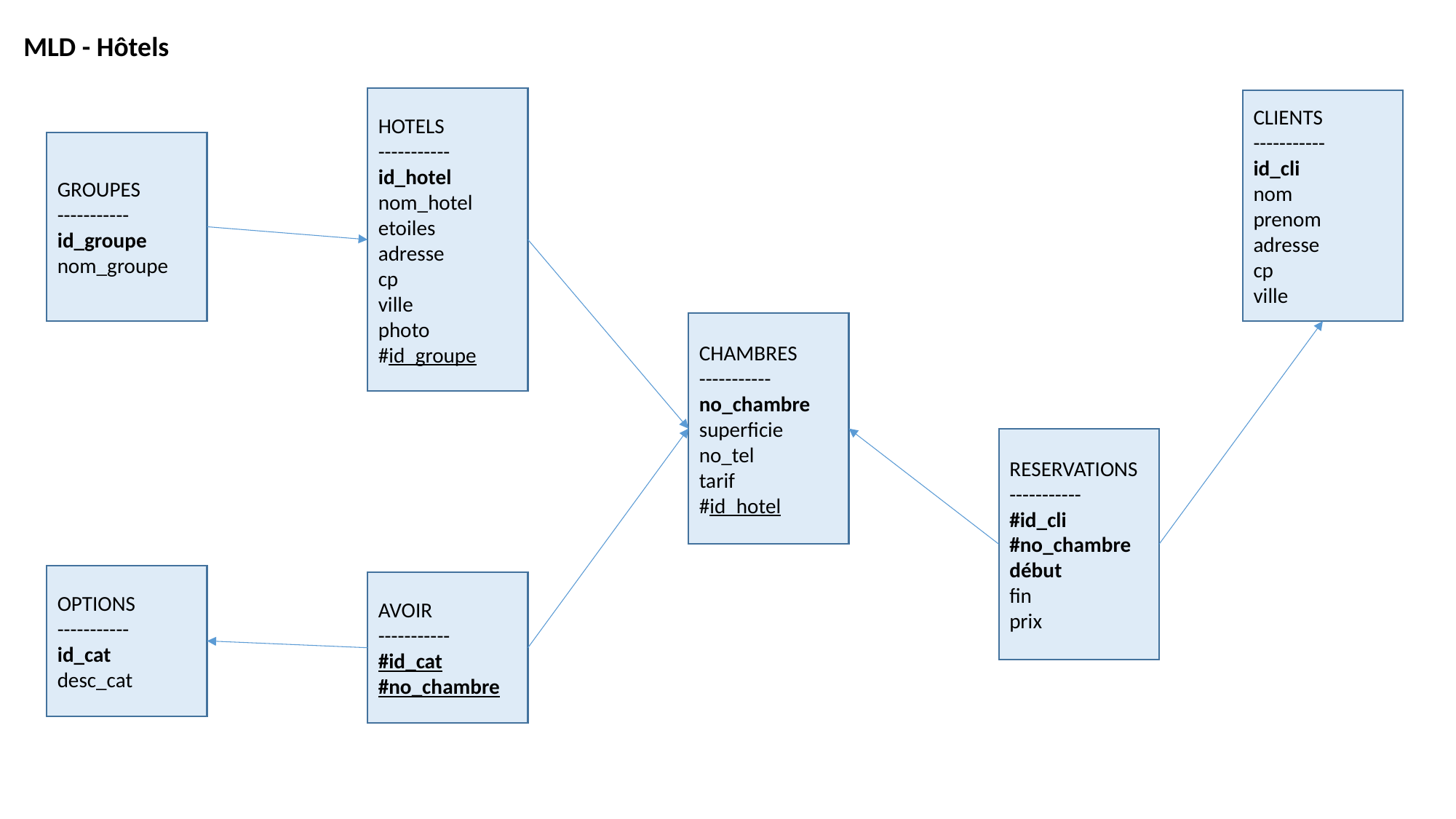

MLD - Hôtels
HOTELS
-----------
id_hotel
nom_hotel
etoiles
adresse
cp
ville
photo
#id_groupe
CLIENTS
-----------
id_cli
nom
prenom
adresse
cp
ville
GROUPES
-----------
id_groupe
nom_groupe
CHAMBRES
-----------
no_chambre
superficie
no_tel
tarif
#id_hotel
RESERVATIONS
-----------
#id_cli
#no_chambre
début
fin
prix
OPTIONS
-----------
id_cat
desc_cat
AVOIR
-----------
#id_cat
#no_chambre